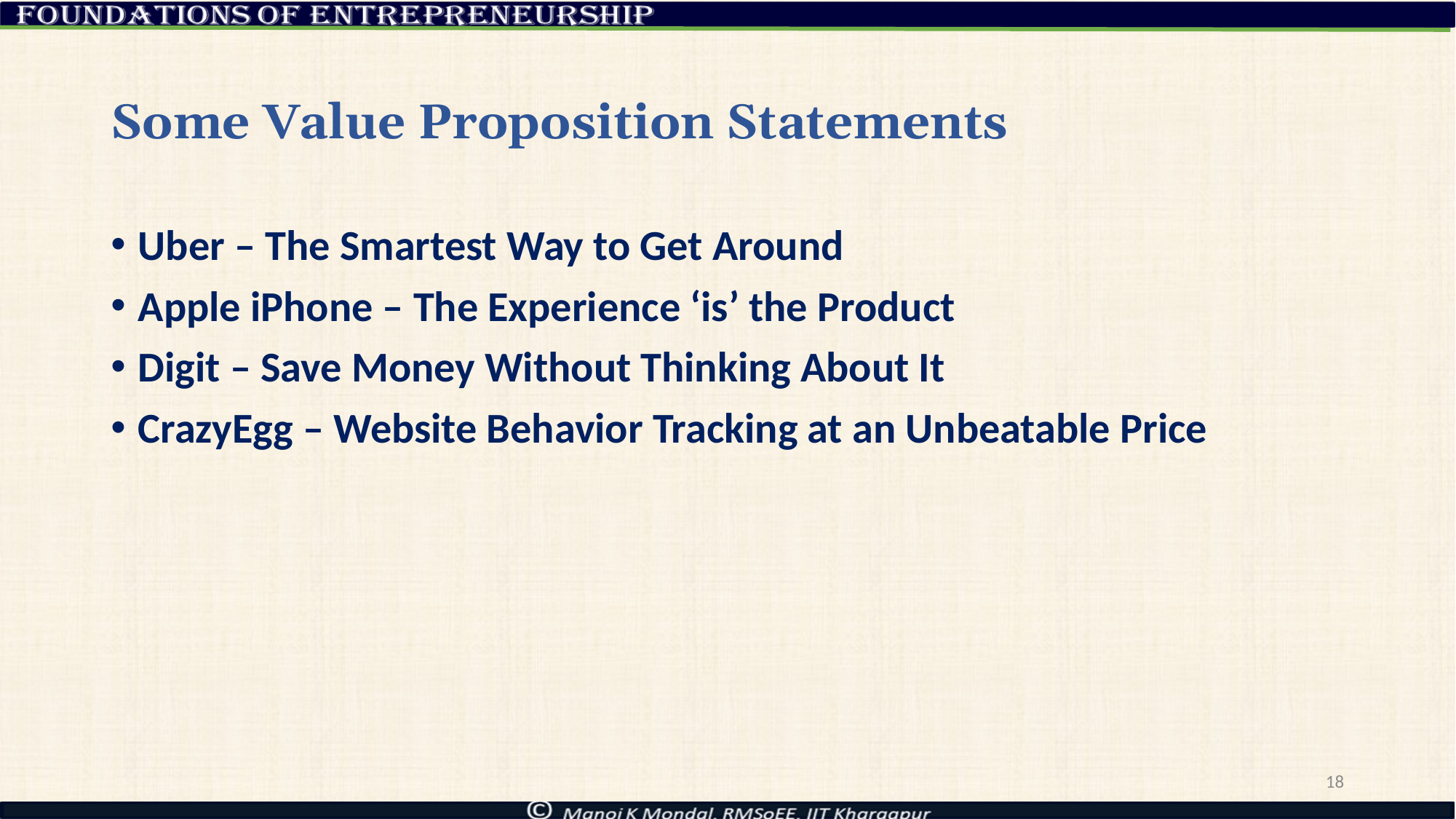

# Some Value Proposition Statements
Uber – The Smartest Way to Get Around
Apple iPhone – The Experience ‘is’ the Product
Digit – Save Money Without Thinking About It
CrazyEgg – Website Behavior Tracking at an Unbeatable Price

18